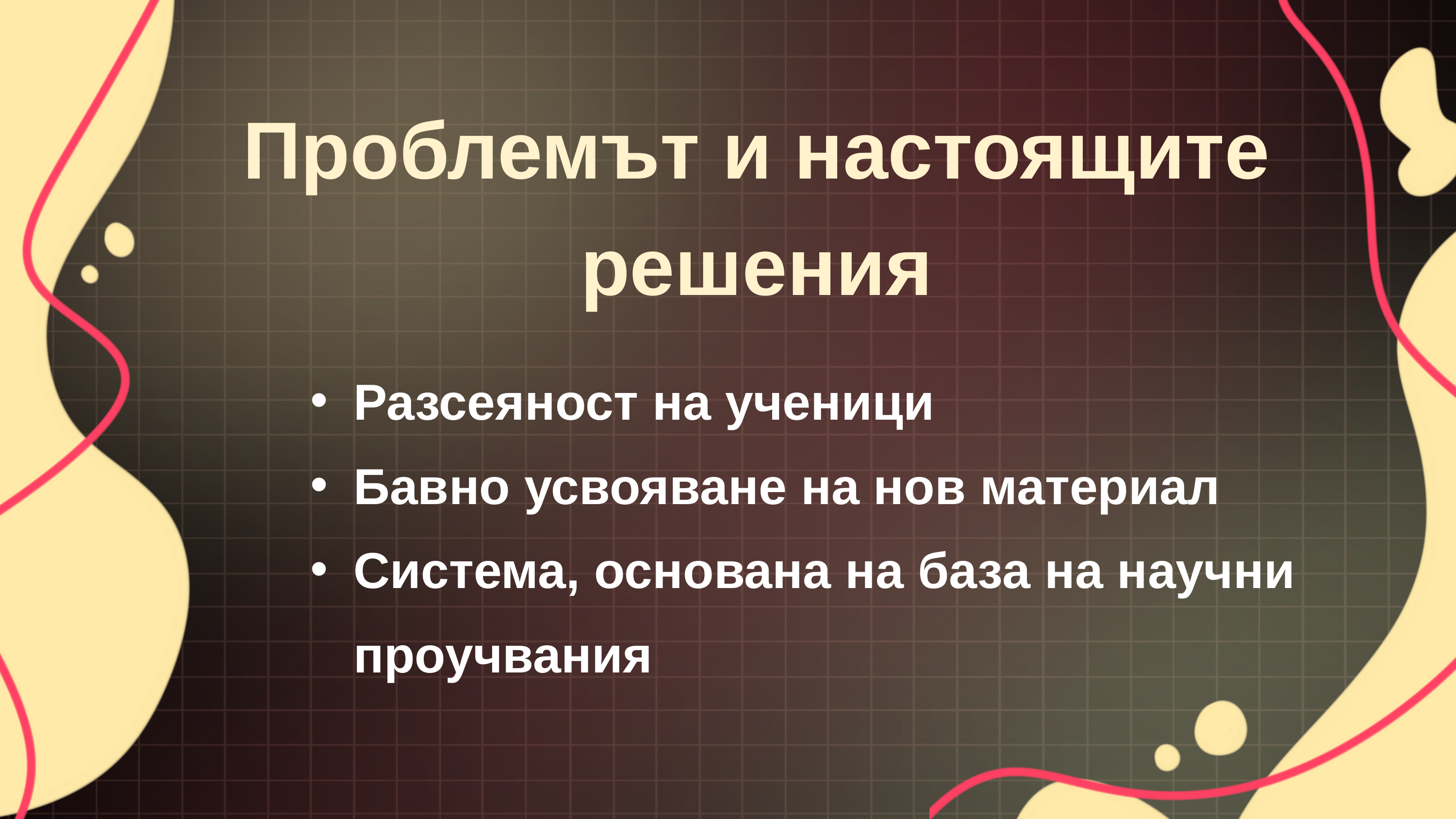

Проблемът и настоящите решения
Разсеяност на ученици
Бавно усвояване на нов материал
Система, основана на база на научни проучвания